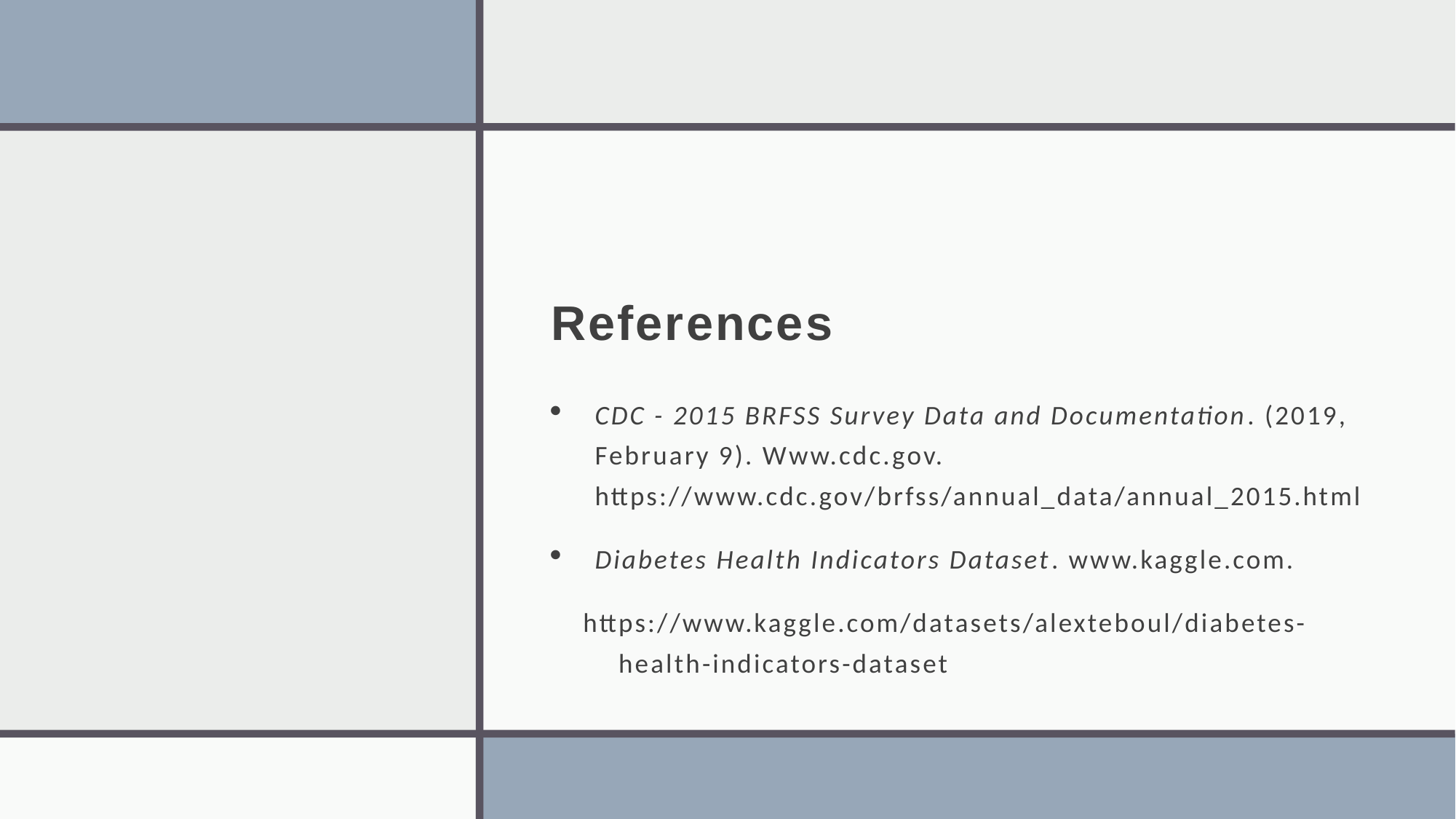

# References
CDC - 2015 BRFSS Survey Data and Documentation. (2019, February 9). Www.cdc.gov. https://www.cdc.gov/brfss/annual_data/annual_2015.html
Diabetes Health Indicators Dataset. www.kaggle.com.
https://www.kaggle.com/datasets/alexteboul/diabetes-health-indicators-dataset